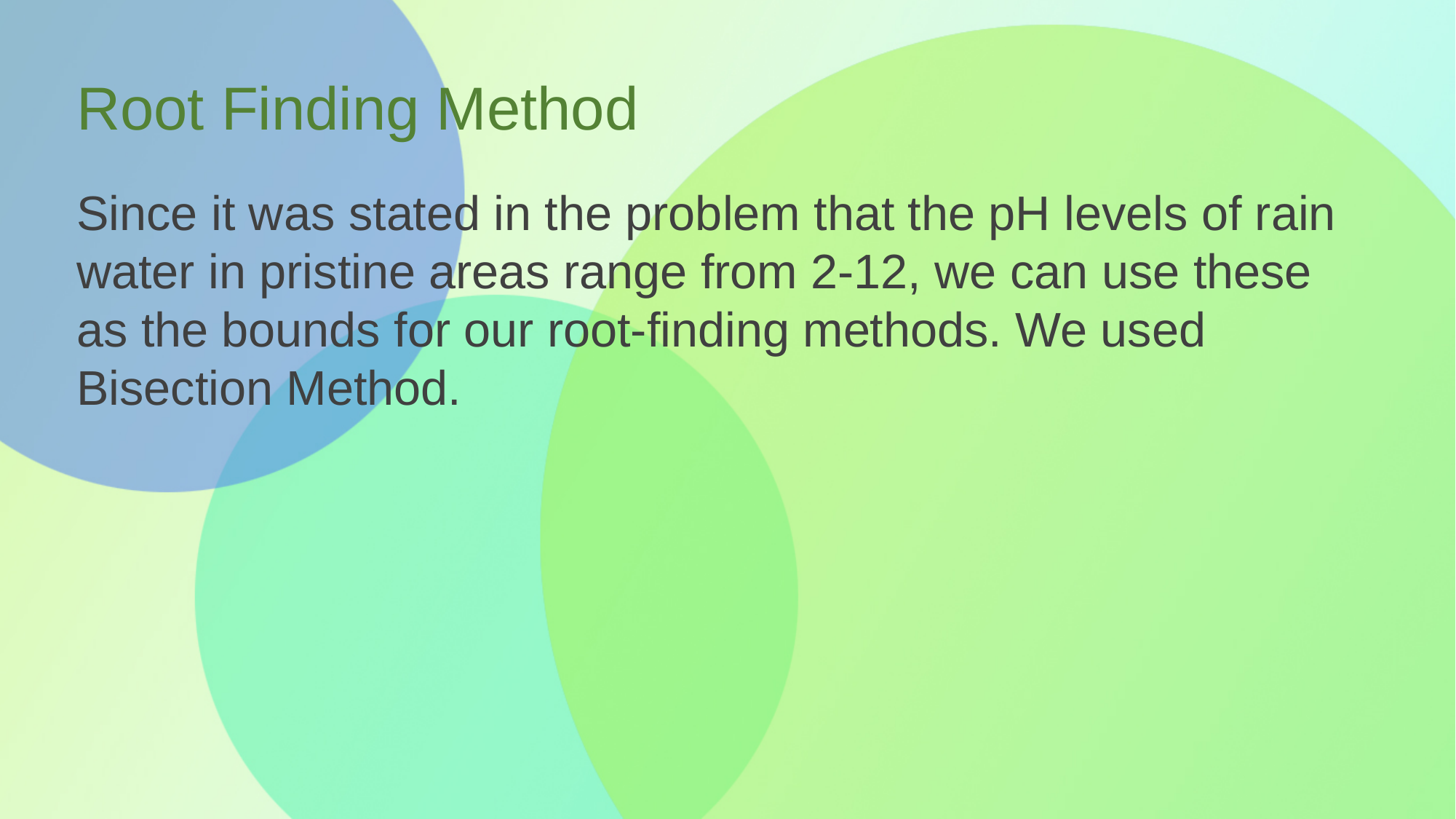

Root Finding Method
Since it was stated in the problem that the pH levels of rain water in pristine areas range from 2-12, we can use these as the bounds for our root-finding methods. We used Bisection Method.